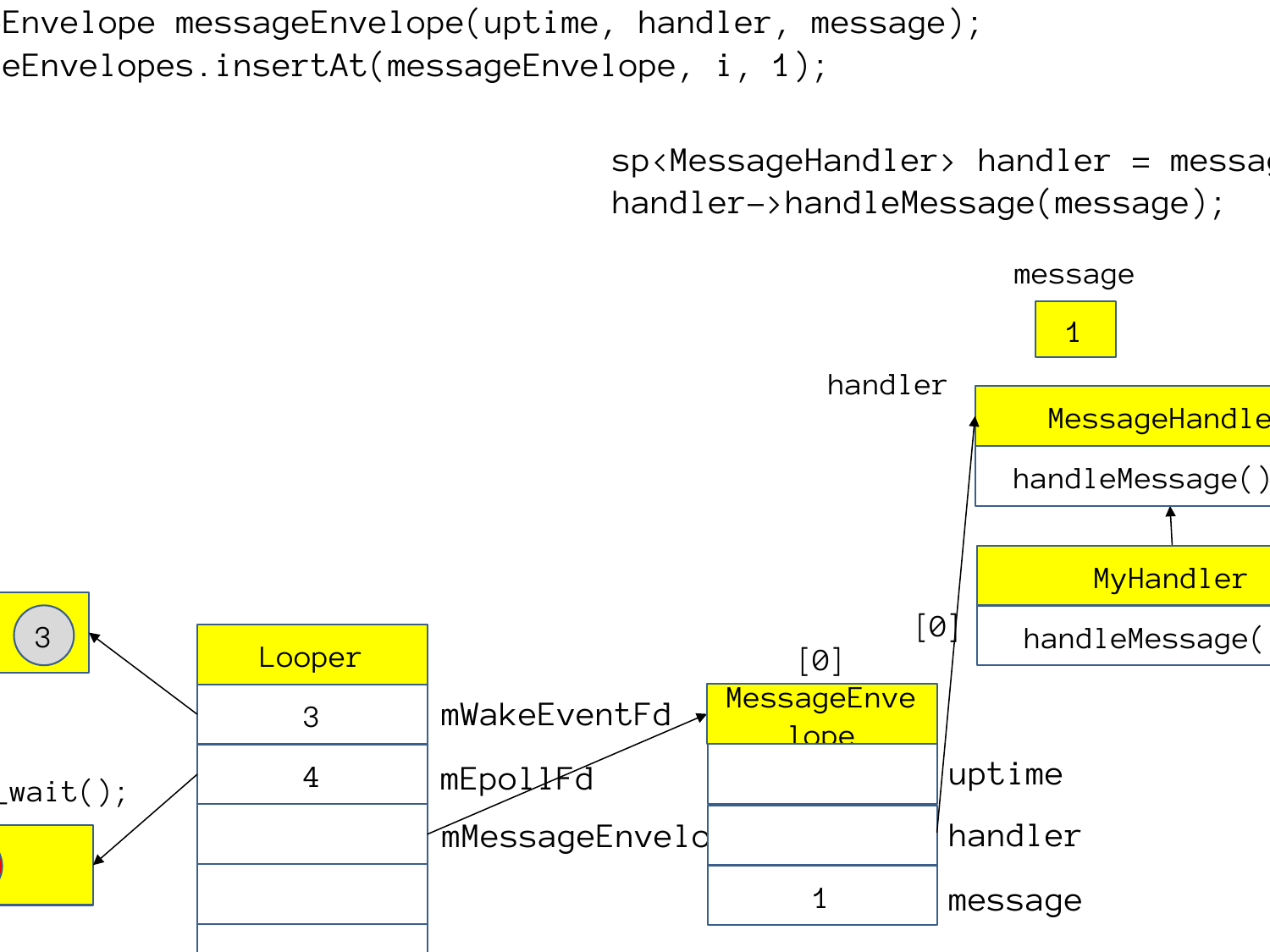

mLooper->sendMessage( mHandler, Message(1) );
sendMessageAtTime(now, handler, message);
MessageEnvelope messageEnvelope(uptime, handler, message);
mMessageEnvelopes.insertAt(messageEnvelope, i, 1);
wake();
sp<MessageHandler> handler = messageEnvelope.handler;
handler->handleMessage(message);
message
1
handler
MessageHandler
handleMessage()=0;
MyHandler

[0]
3
handleMessage(){}
Looper
[0]
MessageEnvelope
3
mWakeEventFd

uptime
4
mEpollFd
epoll_wait();

handler
mMessageEnvelopes

3

1
message